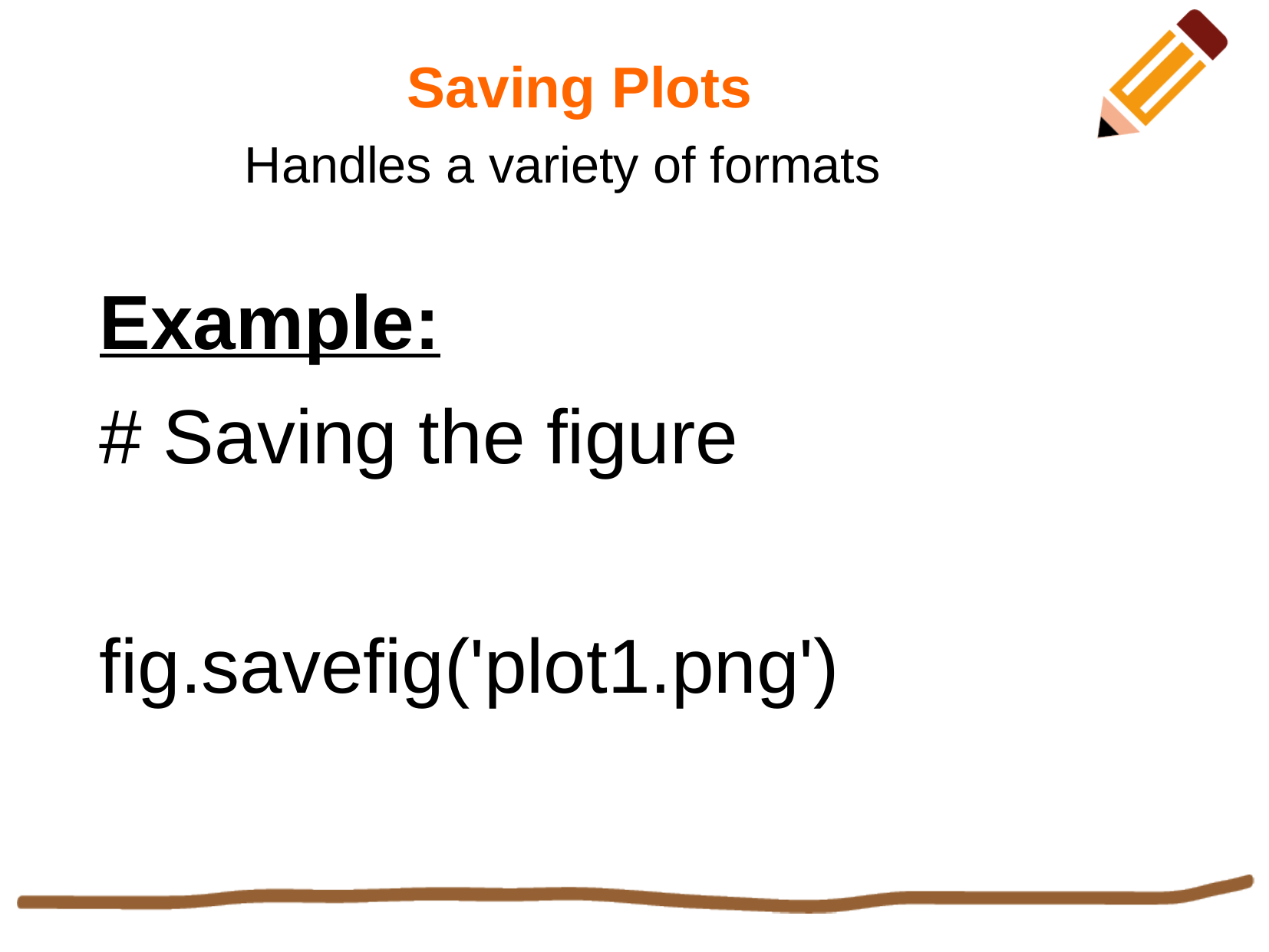

Saving Plots
Handles a variety of formats
Example:
# Saving the figure

fig.savefig('plot1.png')